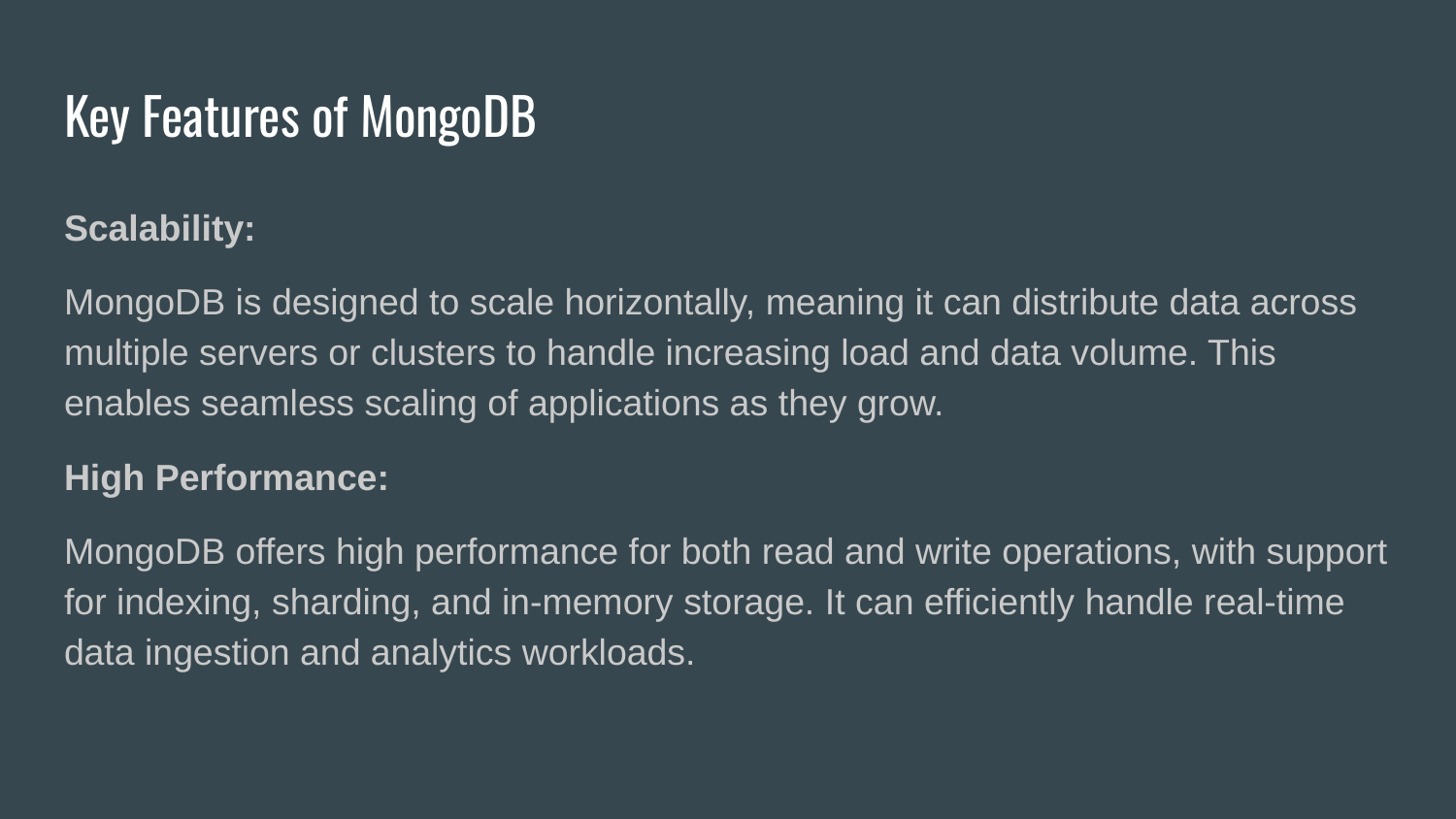

# Key Features of MongoDB
Scalability:
MongoDB is designed to scale horizontally, meaning it can distribute data across multiple servers or clusters to handle increasing load and data volume. This enables seamless scaling of applications as they grow.
High Performance:
MongoDB offers high performance for both read and write operations, with support for indexing, sharding, and in-memory storage. It can efficiently handle real-time data ingestion and analytics workloads.